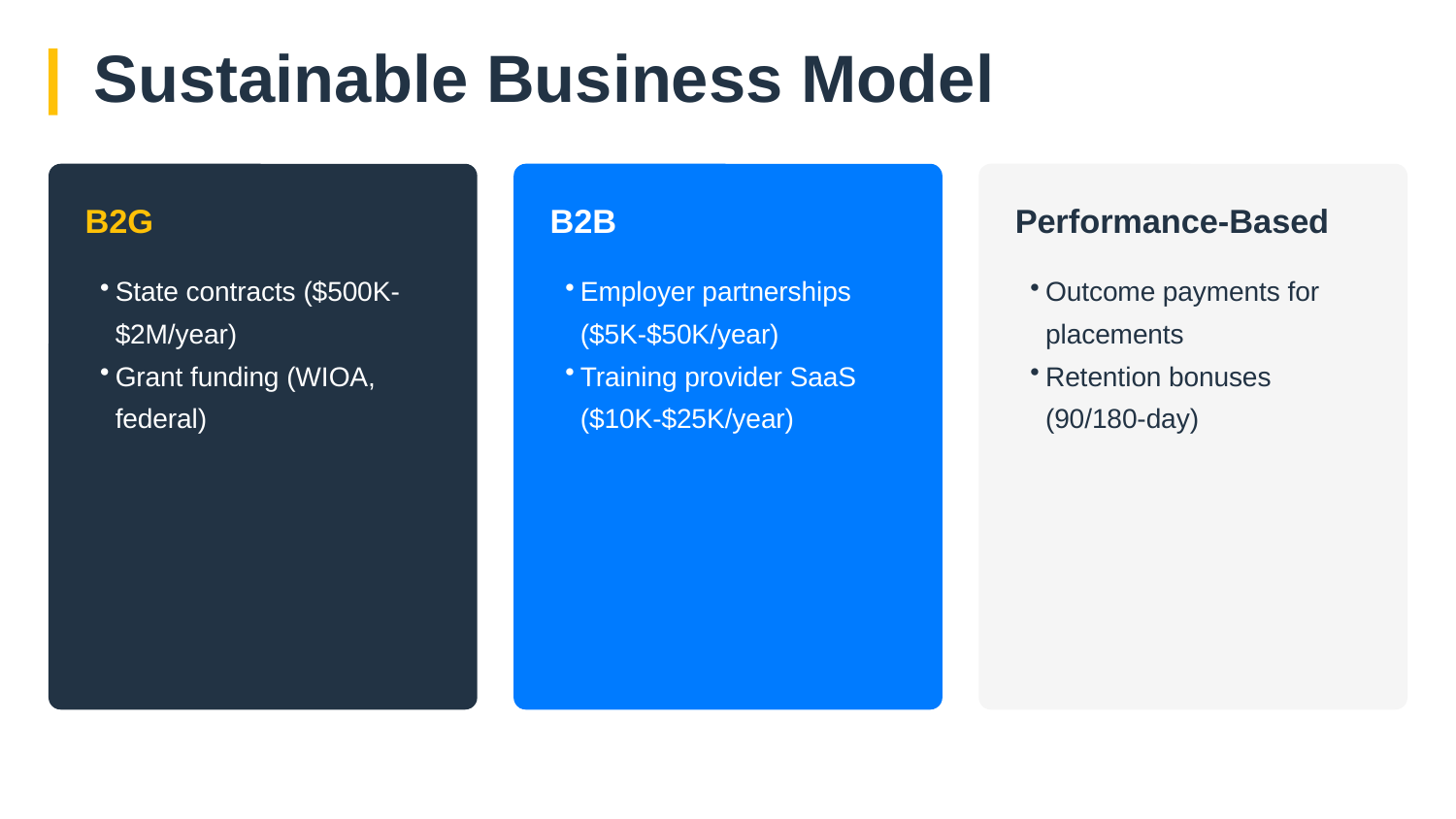

Sustainable Business Model

B2G
B2B
Performance-Based
State contracts ($500K-$2M/year)
Grant funding (WIOA, federal)
Employer partnerships ($5K-$50K/year)
Training provider SaaS ($10K-$25K/year)
Outcome payments for placements
Retention bonuses (90/180-day)